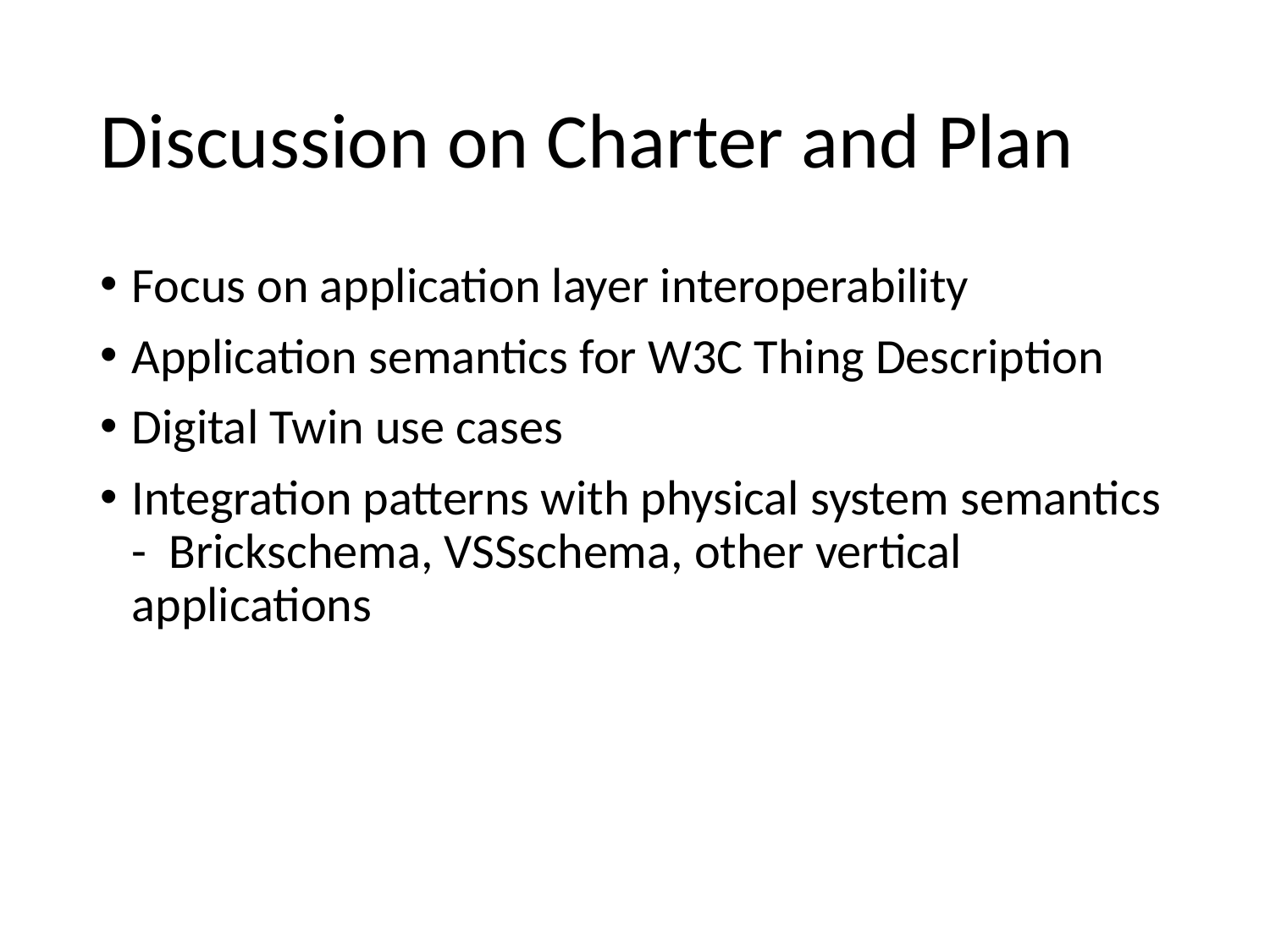

# Discussion on Charter and Plan
Focus on application layer interoperability
Application semantics for W3C Thing Description
Digital Twin use cases
Integration patterns with physical system semantics -  Brickschema, VSSschema, other vertical applications